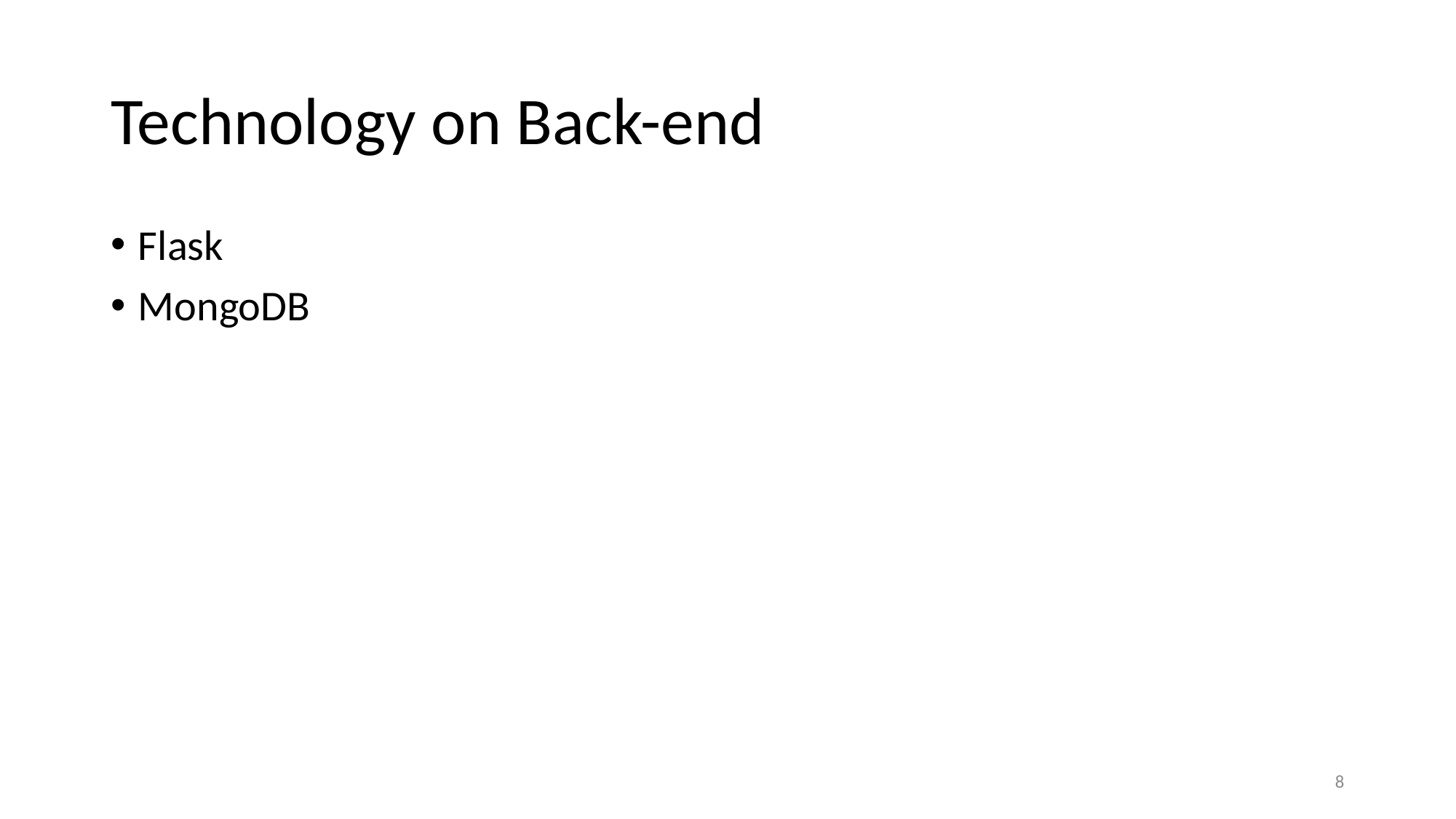

# Technology on Back-end
Flask
MongoDB
8